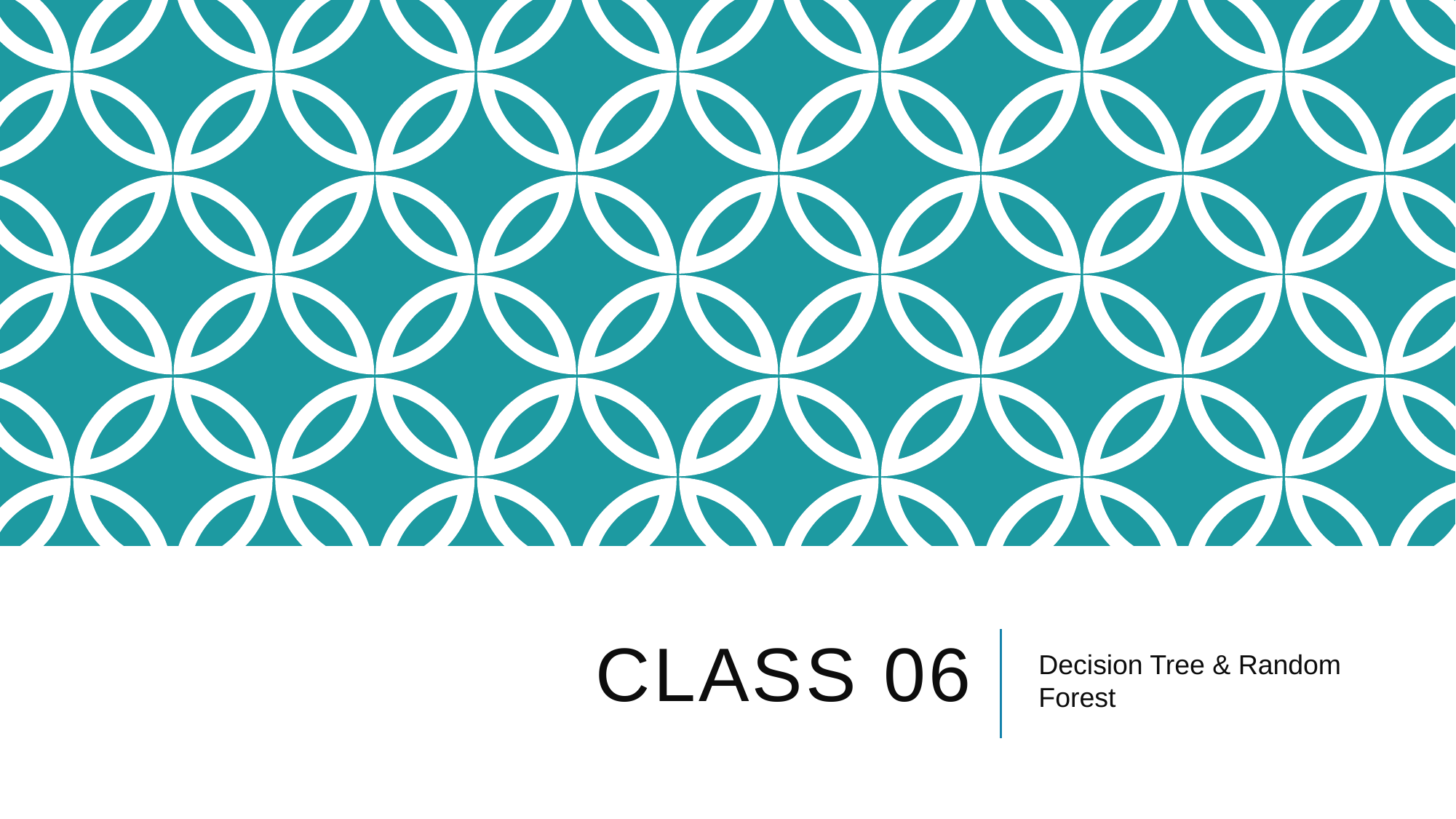

# Class 06
Decision Tree & Random Forest